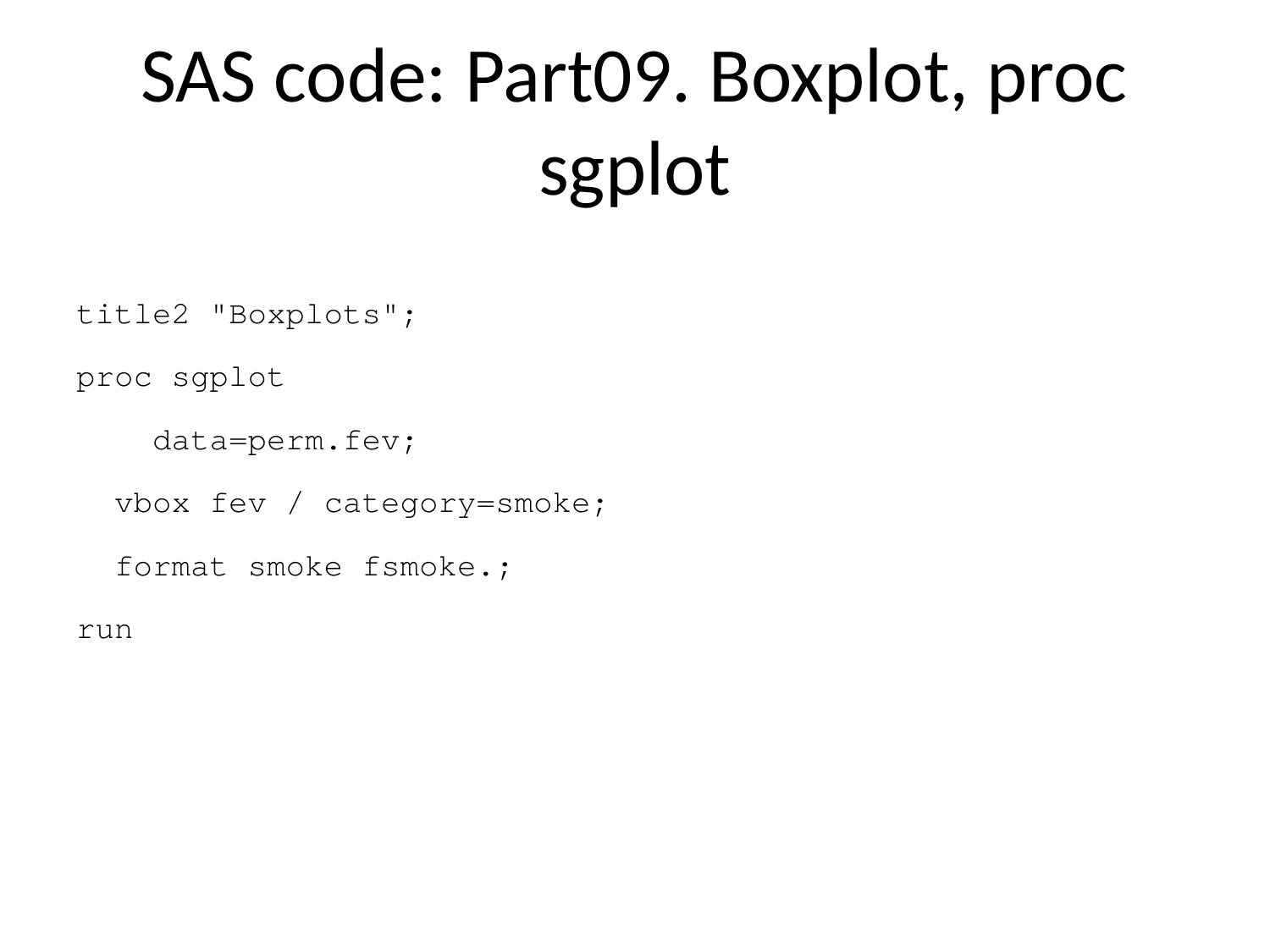

# SAS code: Part09. Boxplot, proc sgplot

title2 "Boxplots";
proc sgplot
    data=perm.fev;
  vbox fev / category=smoke;
  format smoke fsmoke.;
run